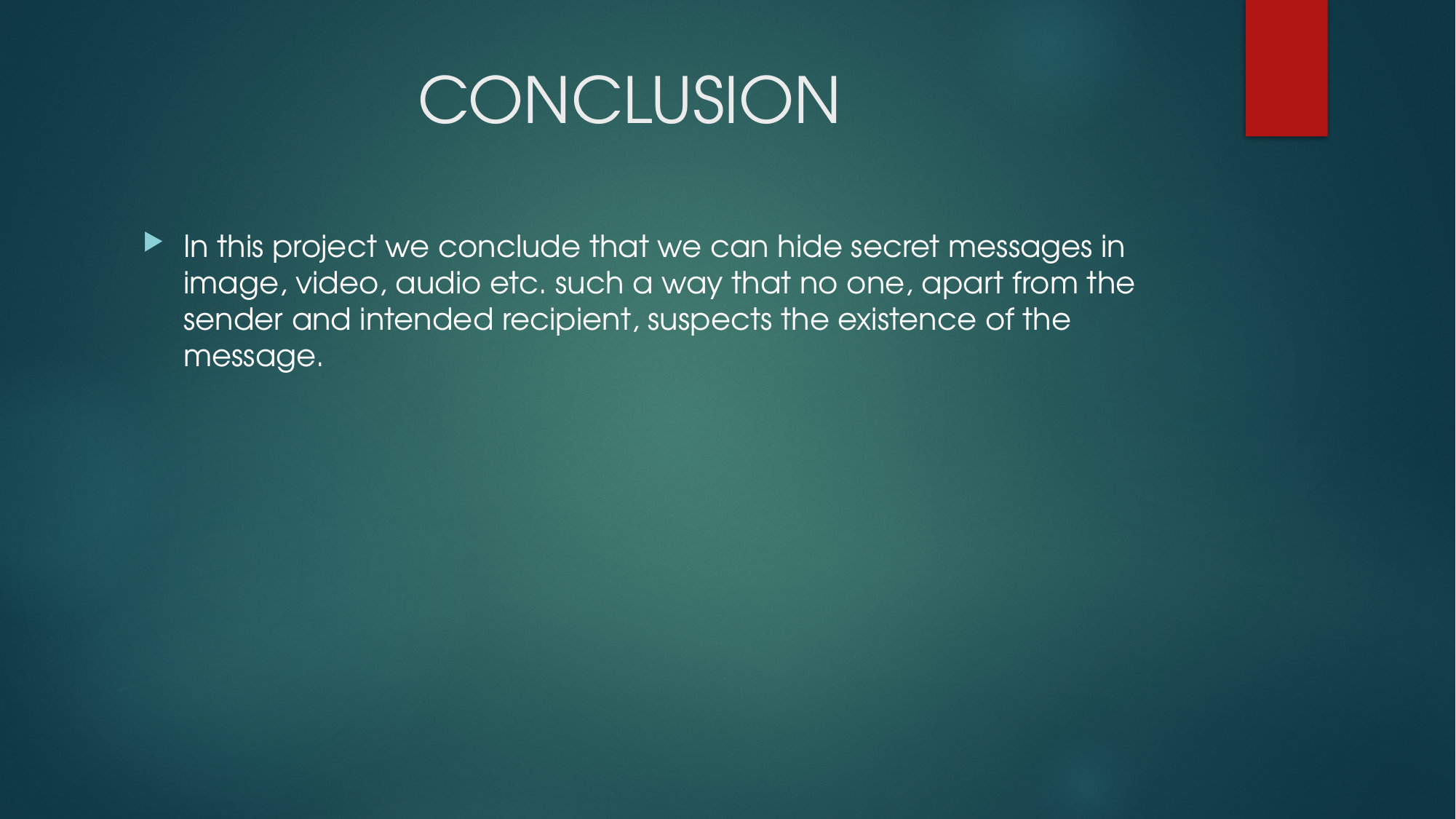

# CONCLUSION
In this project we conclude that we can hide secret messages in image, video, audio etc. such a way that no one, apart from the sender and intended recipient, suspects the existence of the message.